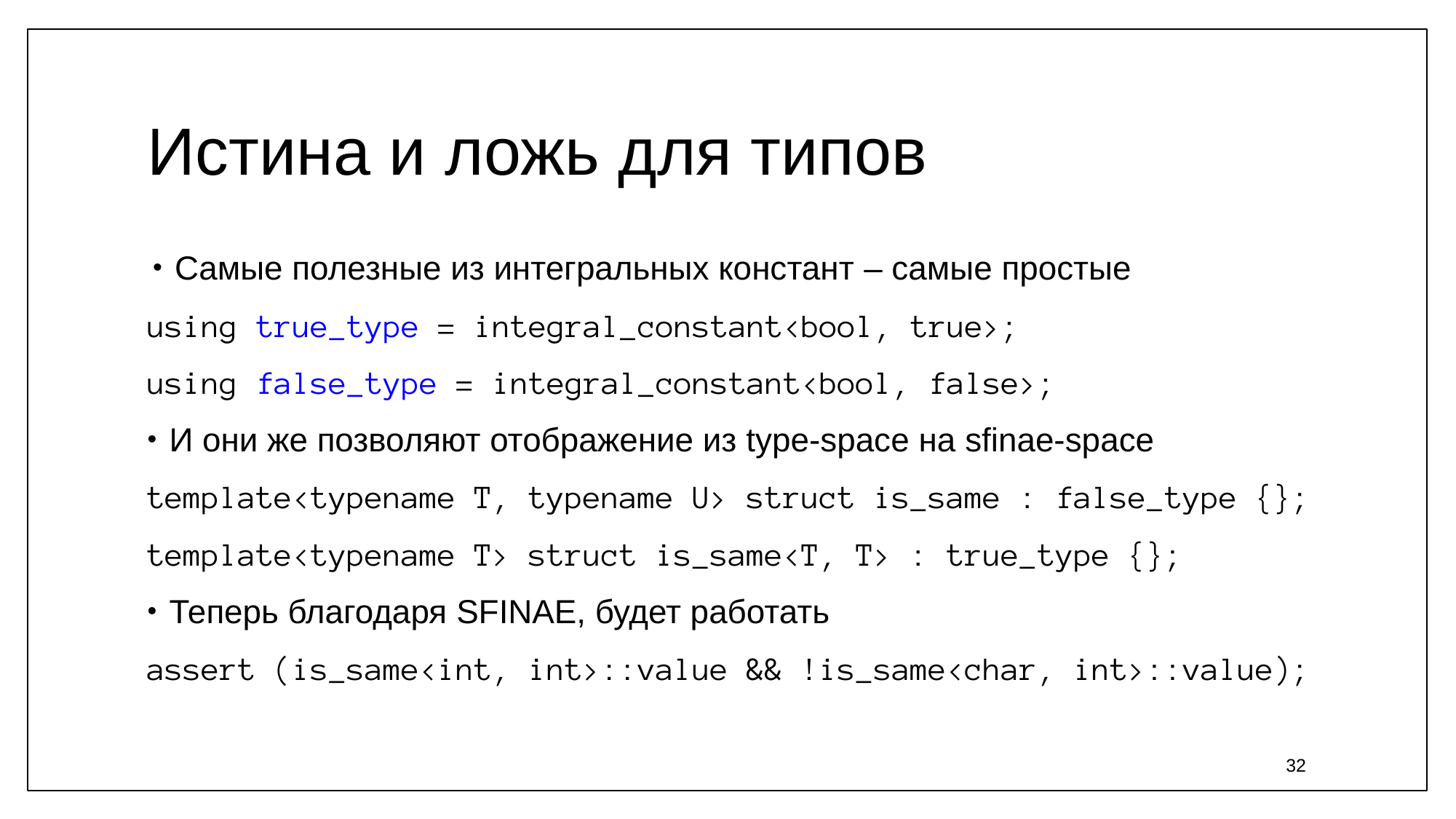

# Истина и ложь для типов
Самые полезные из интегральных констант – самые простые
using true_type = integral_constant<bool, true>;
using false_type = integral_constant<bool, false>;
И они же позволяют отображение из type-space на sfinae-space
template<typename T, typename U> struct is_same : false_type {};
template<typename T> struct is_same<T, T> : true_type {};
Теперь благодаря SFINAE, будет работать
assert (is_same<int, int>::value && !is_same<char, int>::value);
32